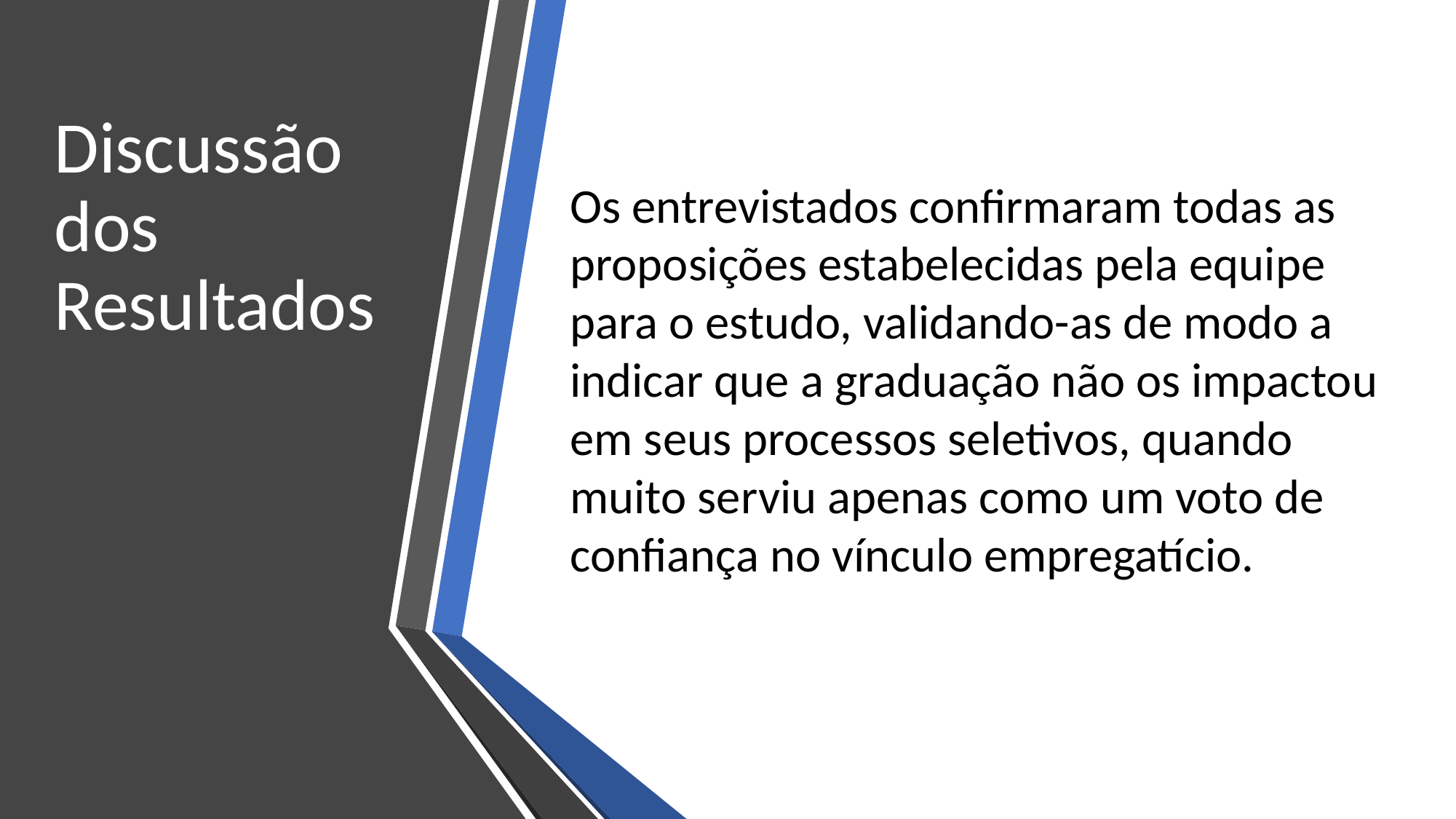

Discussão dos Resultados
Os entrevistados confirmaram todas as proposições estabelecidas pela equipe para o estudo, validando-as de modo a indicar que a graduação não os impactou em seus processos seletivos, quando muito serviu apenas como um voto de confiança no vínculo empregatício.